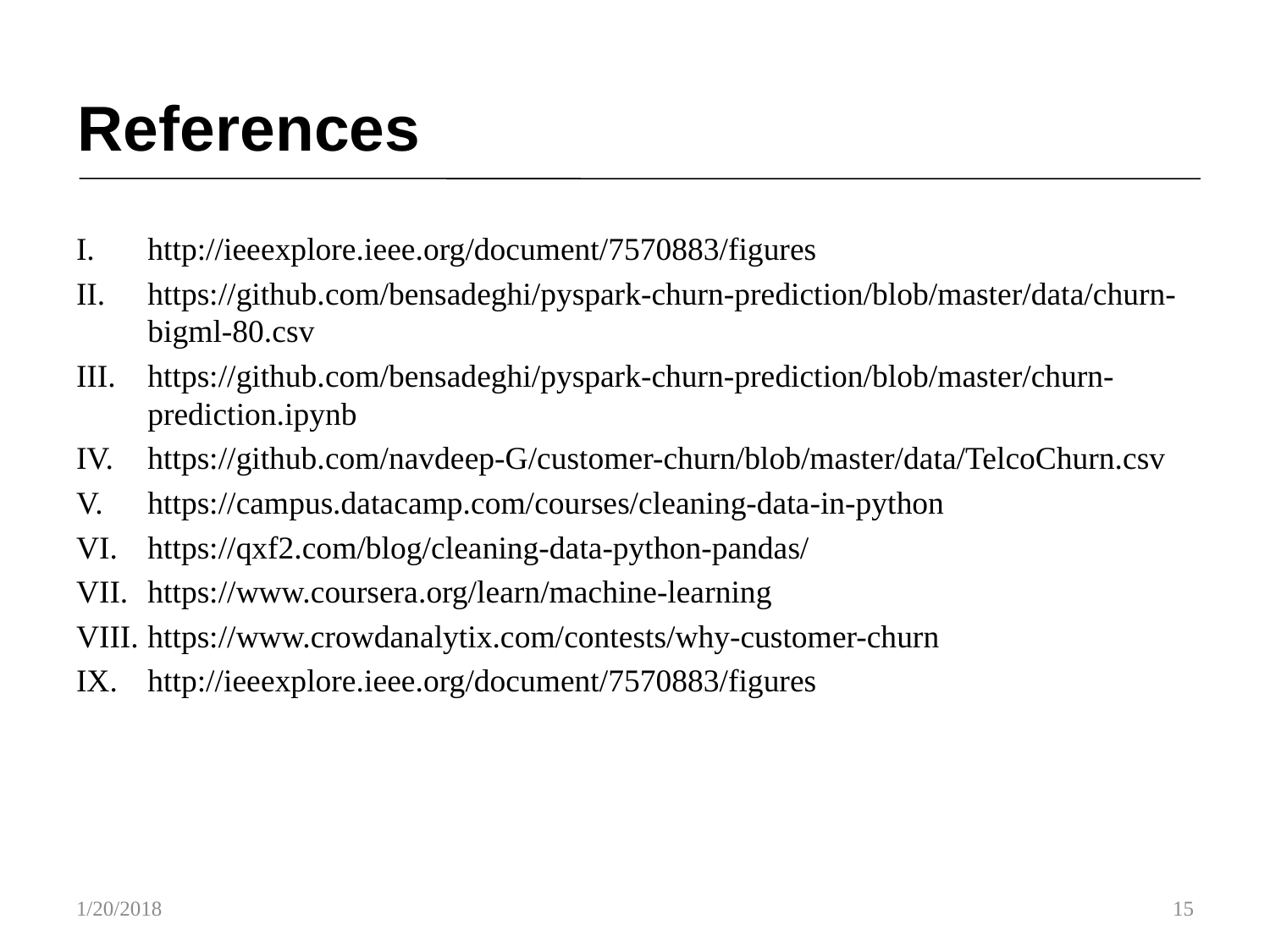

# References
http://ieeexplore.ieee.org/document/7570883/figures
https://github.com/bensadeghi/pyspark-churn-prediction/blob/master/data/churn-bigml-80.csv
https://github.com/bensadeghi/pyspark-churn-prediction/blob/master/churn-prediction.ipynb
https://github.com/navdeep-G/customer-churn/blob/master/data/TelcoChurn.csv
https://campus.datacamp.com/courses/cleaning-data-in-python
https://qxf2.com/blog/cleaning-data-python-pandas/
https://www.coursera.org/learn/machine-learning
https://www.crowdanalytix.com/contests/why-customer-churn
http://ieeexplore.ieee.org/document/7570883/figures

1/20/2018
15